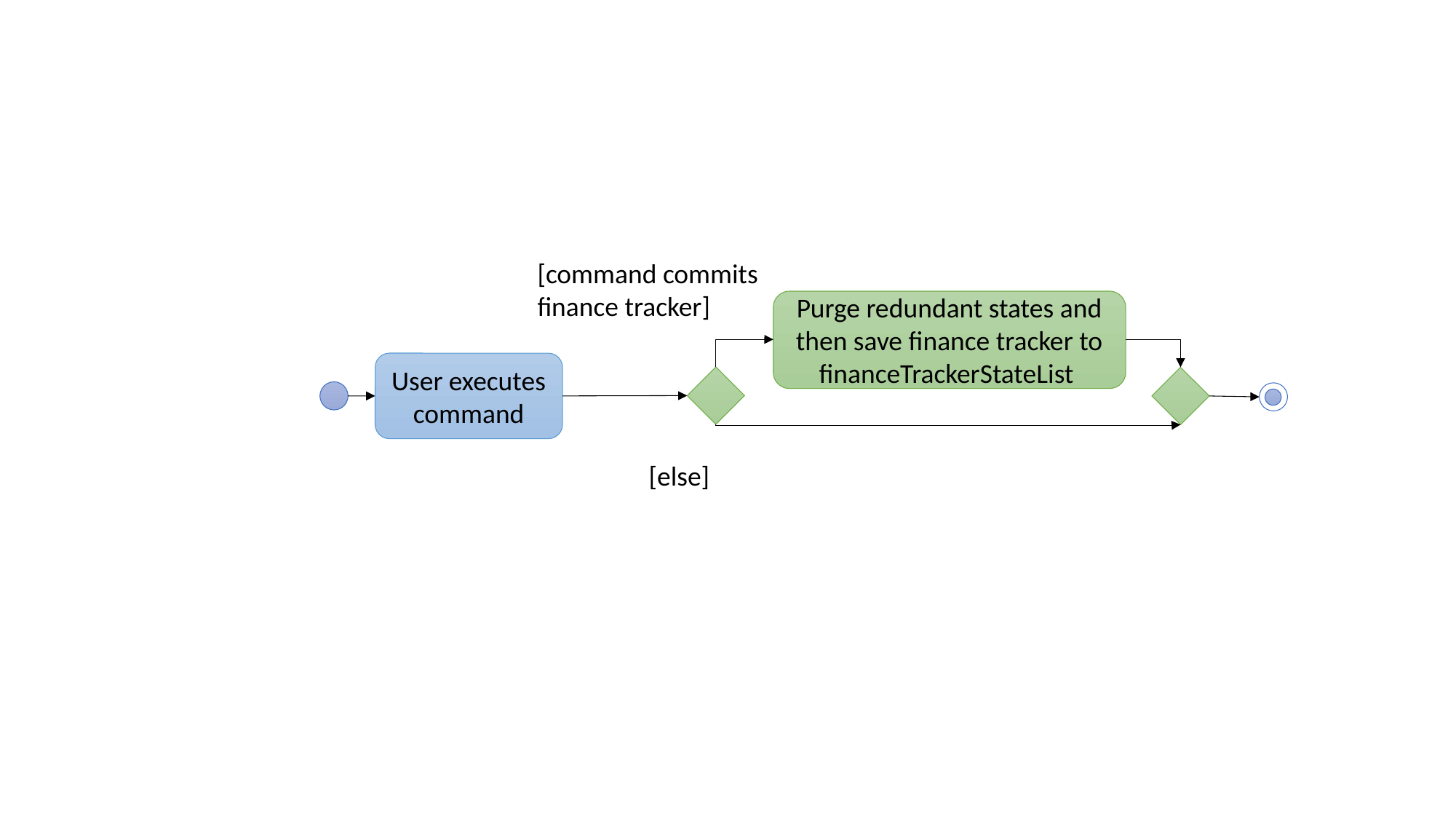

[command commits finance tracker]
Purge redundant states and then save finance tracker to financeTrackerStateList
User executes command

[else]